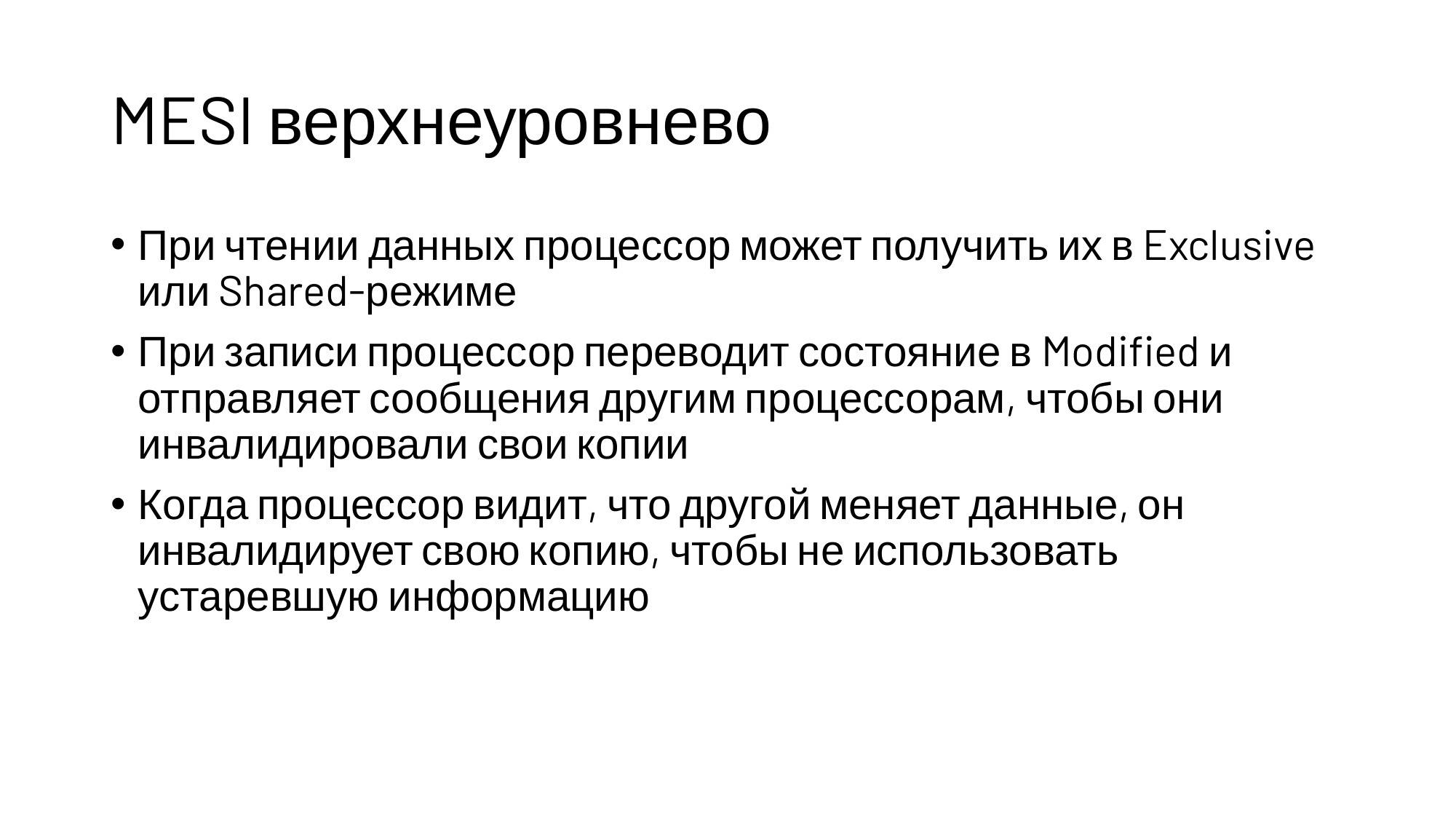

# MESI верхнеуровнево
При чтении данных процессор может получить их в Exclusive или Shared-режиме
При записи процессор переводит состояние в Modified и отправляет сообщения другим процессорам, чтобы они инвалидировали свои копии
Когда процессор видит, что другой меняет данные, он инвалидирует свою копию, чтобы не использовать устаревшую информацию